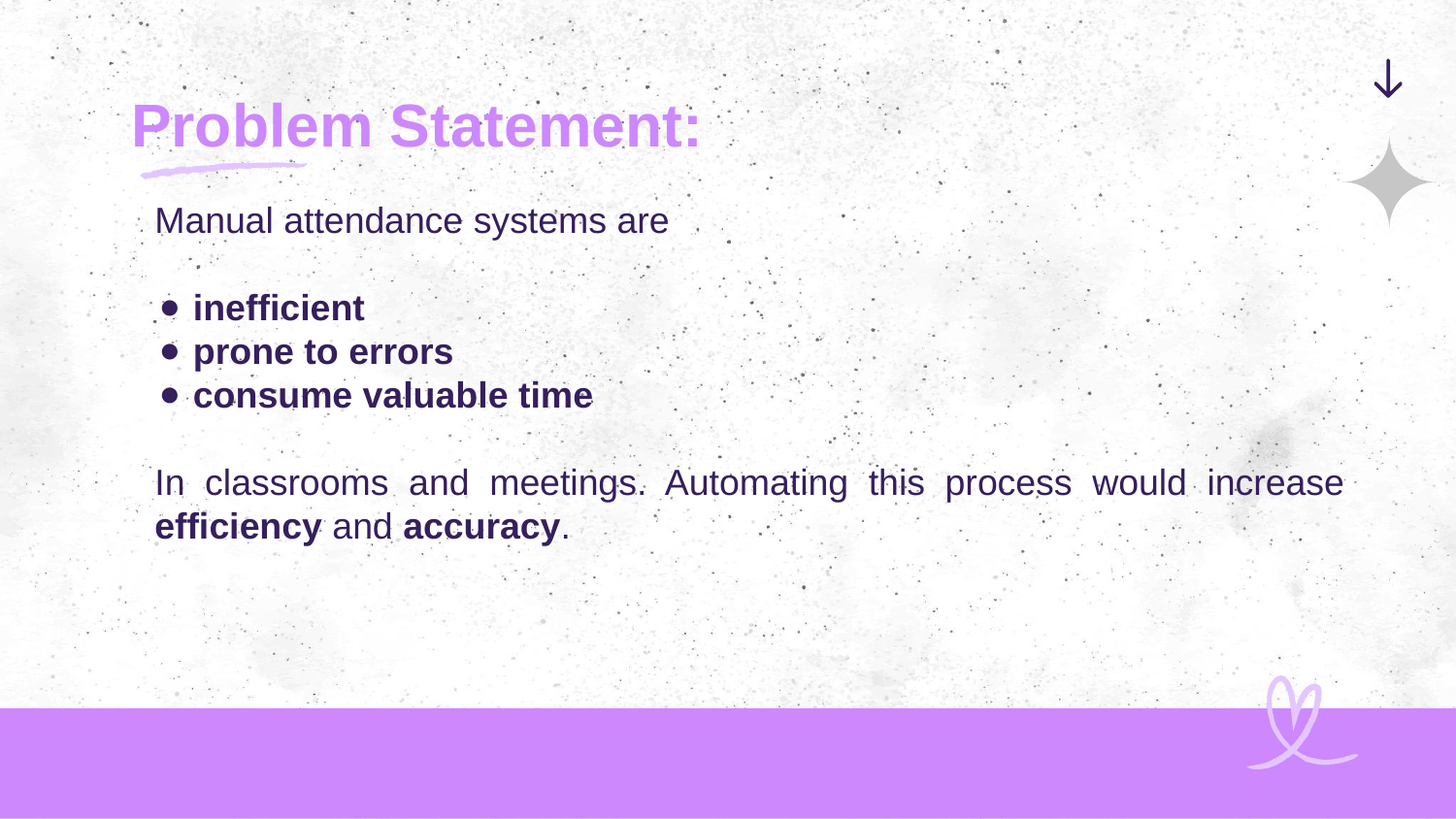

# Problem Statement:

Manual attendance systems are

inefficient
prone to errors
consume valuable time

In classrooms and meetings. Automating this process would increase efficiency and accuracy.